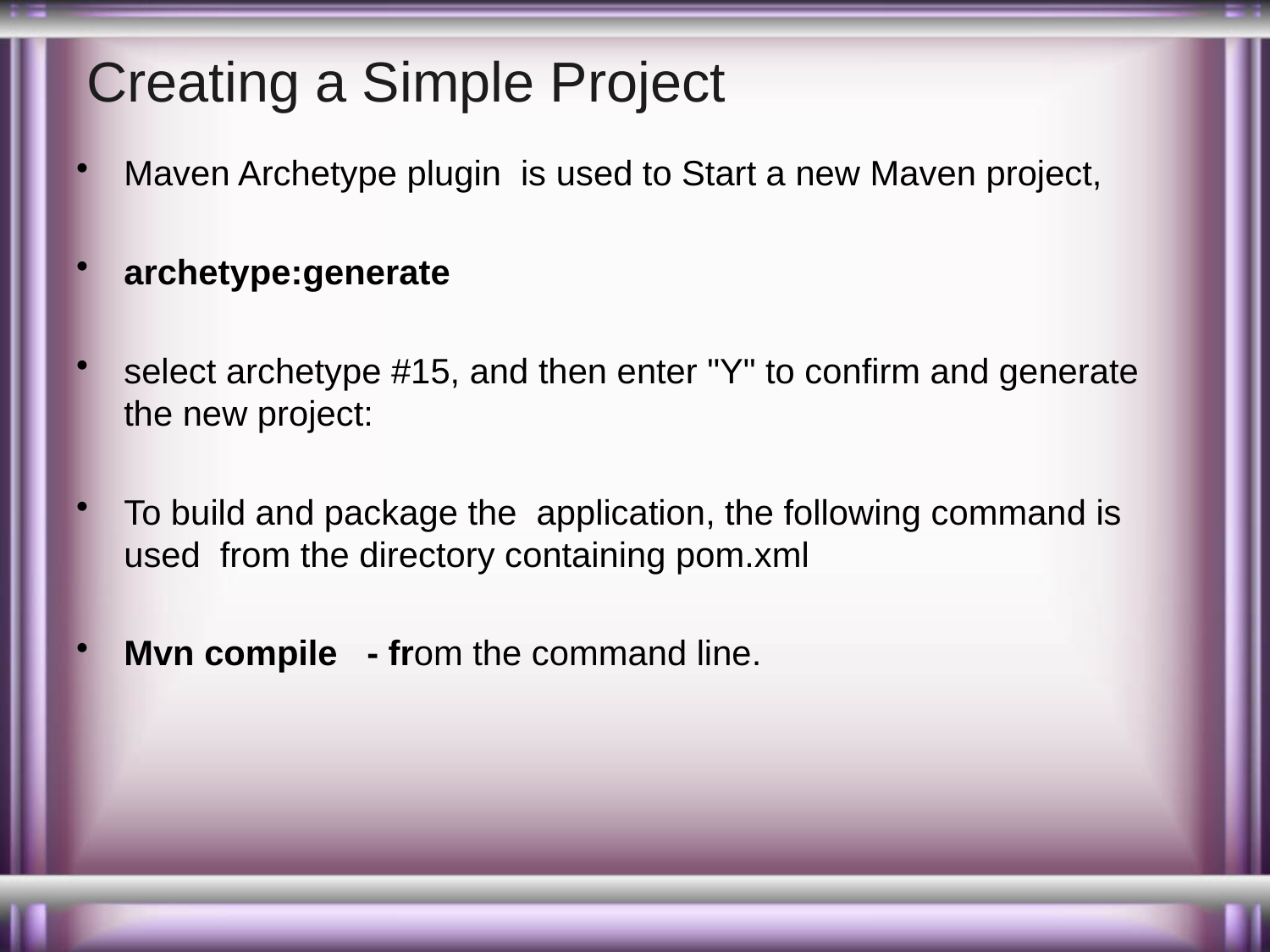

# Creating a Simple Project

Maven Archetype plugin  is used to Start a new Maven project,

archetype:generate

select archetype #15, and then enter "Y" to confirm and generate the new project:

To build and package the  application, the following command is used  from the directory containing pom.xml

Mvn compile   - from the command line.